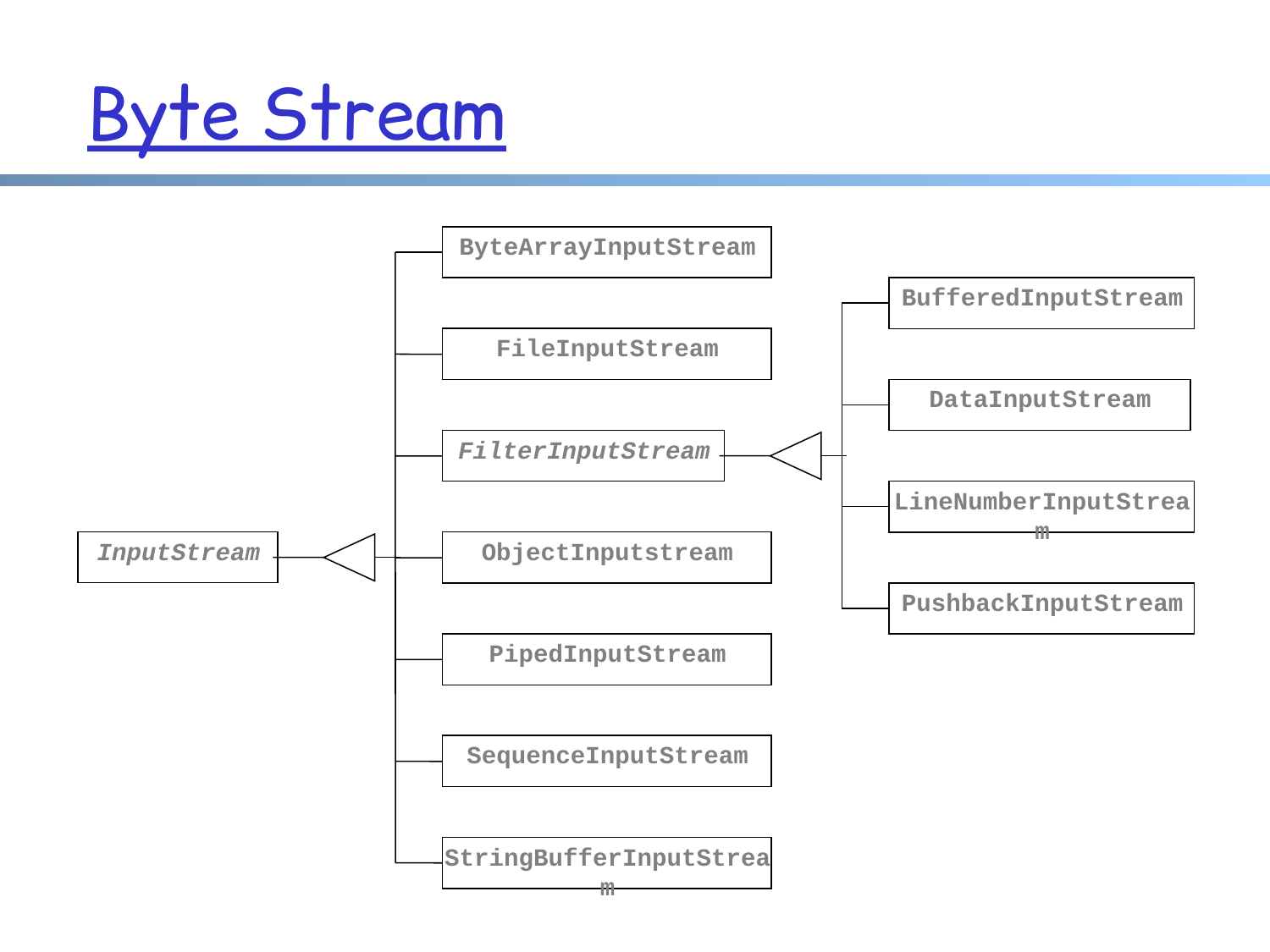

# Byte Stream
ByteArrayInputStream

FileInputStream
DataInputStream
FilterInputStream
InputStream
ObjectInputstream
PipedInputStream
SequenceInputStream
StringBufferInputStream
BufferedInputStream

LineNumberInputStream
PushbackInputStream